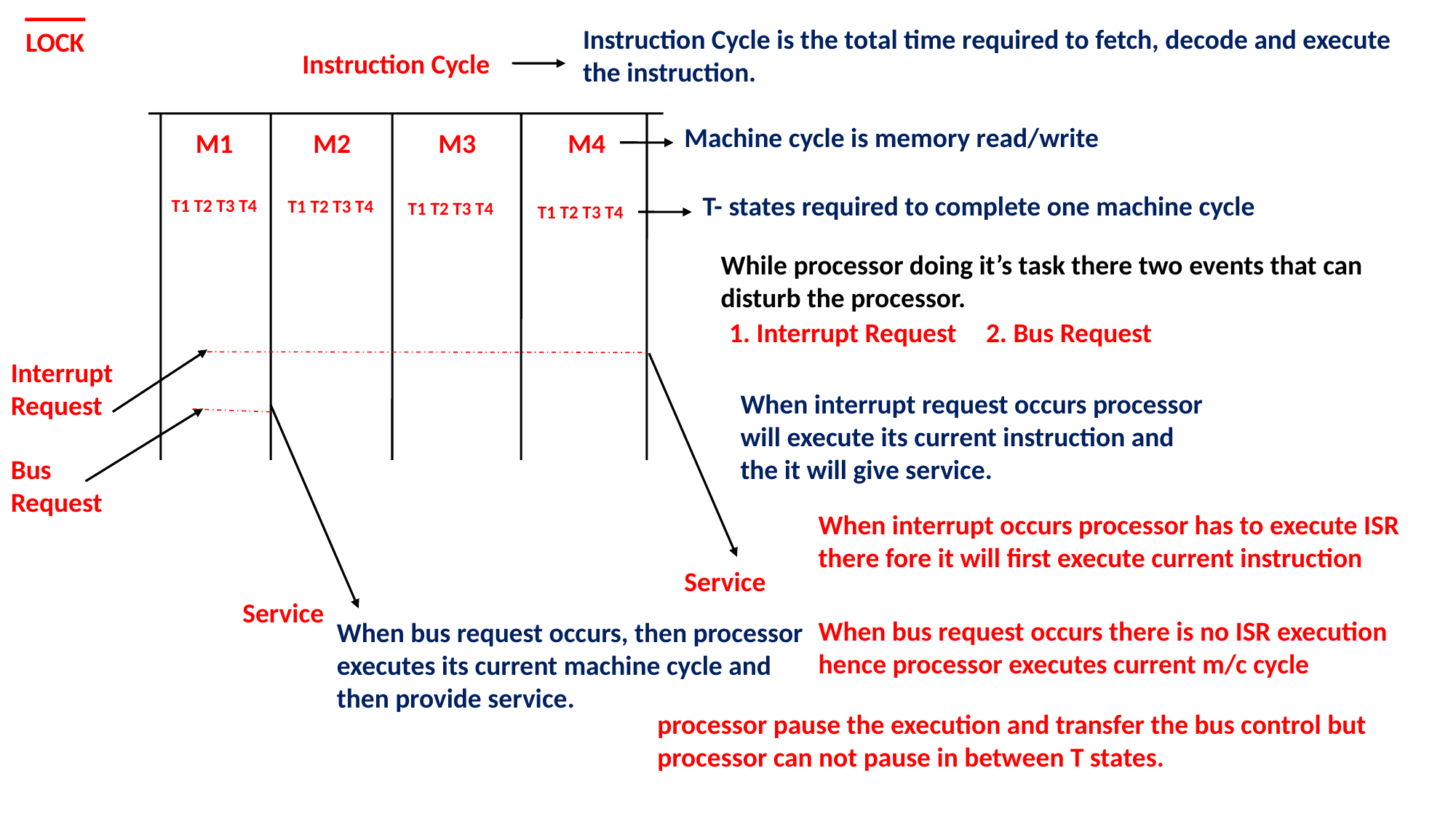

Instruction Cycle is the total time required to fetch, decode and execute the instruction.
LOCK

Instruction Cycle

Machine cycle is memory read/write
M1
M2
M3
M4

T- states required to complete one machine cycle
T1 T2 T3 T4
T1 T2 T3 T4
T1 T2 T3 T4
T1 T2 T3 T4

While processor doing it’s task there two events that can disturb the processor.
1. Interrupt Request
2. Bus Request
Interrupt Request

When interrupt request occurs processor will execute its current instruction and the it will give service.

Bus Request
When interrupt occurs processor has to execute ISR there fore it will first execute current instruction
Service
Service
When bus request occurs there is no ISR execution hence processor executes current m/c cycle
When bus request occurs, then processor executes its current machine cycle and then provide service.
processor pause the execution and transfer the bus control but processor can not pause in between T states.